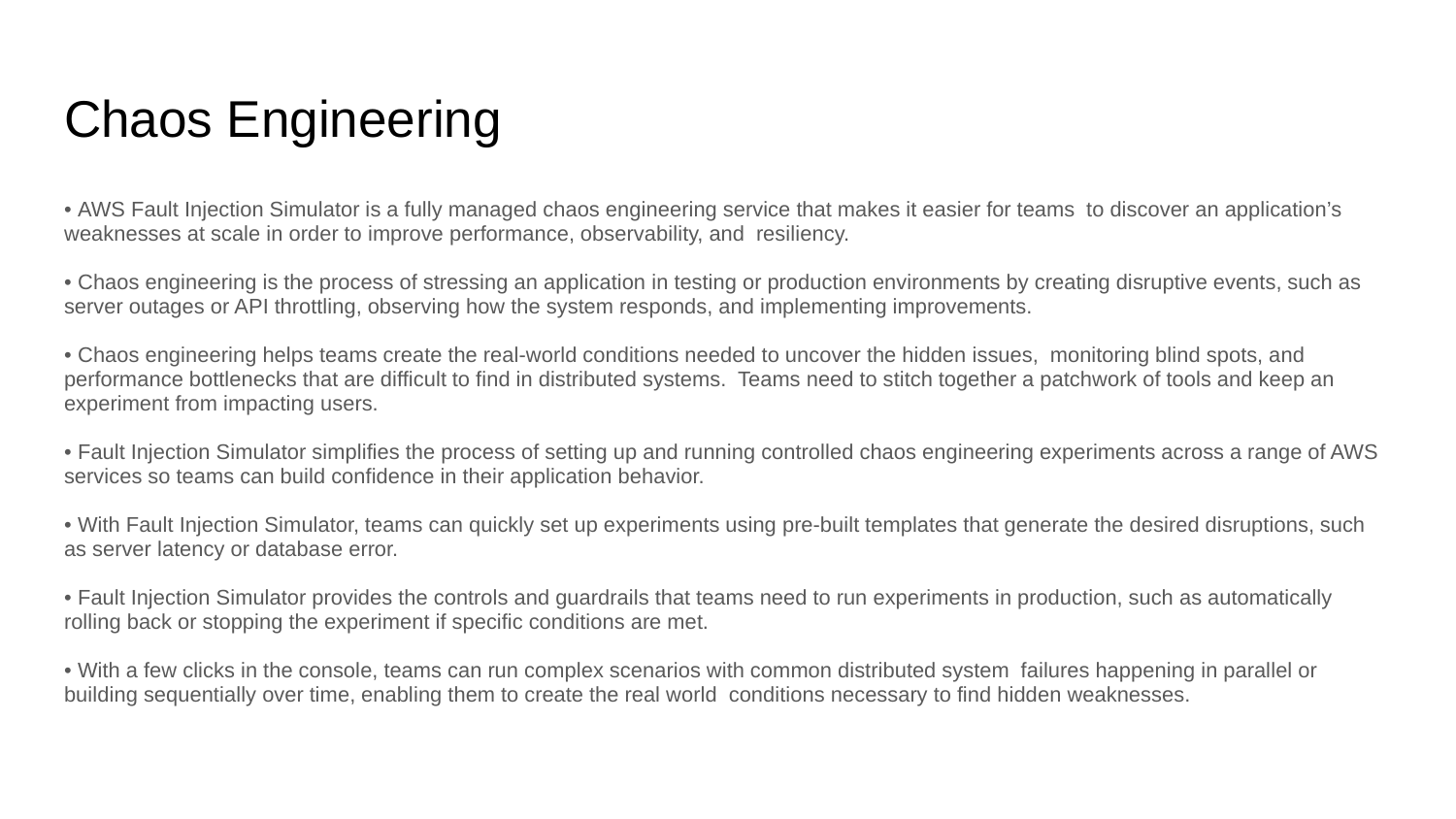

# Chaos Engineering
• AWS Fault Injection Simulator is a fully managed chaos engineering service that makes it easier for teams  to discover an application’s weaknesses at scale in order to improve performance, observability, and  resiliency.
• Chaos engineering is the process of stressing an application in testing or production environments by creating disruptive events, such as server outages or API throttling, observing how the system responds, and implementing improvements.
• Chaos engineering helps teams create the real-world conditions needed to uncover the hidden issues,  monitoring blind spots, and performance bottlenecks that are difficult to find in distributed systems.  Teams need to stitch together a patchwork of tools and keep an experiment from impacting users.
• Fault Injection Simulator simplifies the process of setting up and running controlled chaos engineering experiments across a range of AWS services so teams can build confidence in their application behavior.
• With Fault Injection Simulator, teams can quickly set up experiments using pre-built templates that generate the desired disruptions, such as server latency or database error.
• Fault Injection Simulator provides the controls and guardrails that teams need to run experiments in production, such as automatically rolling back or stopping the experiment if specific conditions are met.
• With a few clicks in the console, teams can run complex scenarios with common distributed system  failures happening in parallel or building sequentially over time, enabling them to create the real world  conditions necessary to find hidden weaknesses.